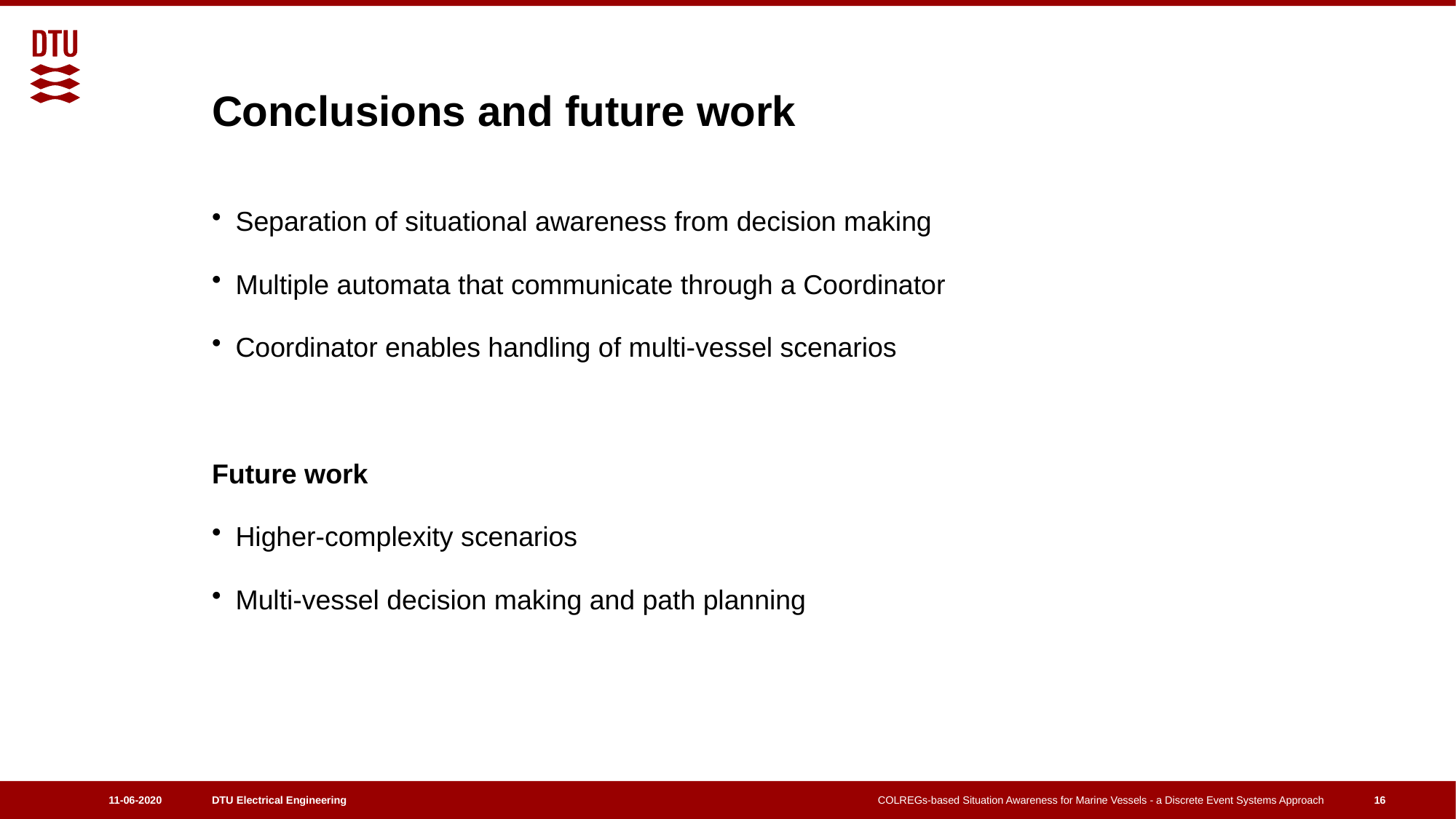

# Conclusions and future work
Separation of situational awareness from decision making
Multiple automata that communicate through a Coordinator
Coordinator enables handling of multi-vessel scenarios

Future work
Higher-complexity scenarios
Multi-vessel decision making and path planning

16
COLREGs-based Situation Awareness for Marine Vessels - a Discrete Event Systems Approach